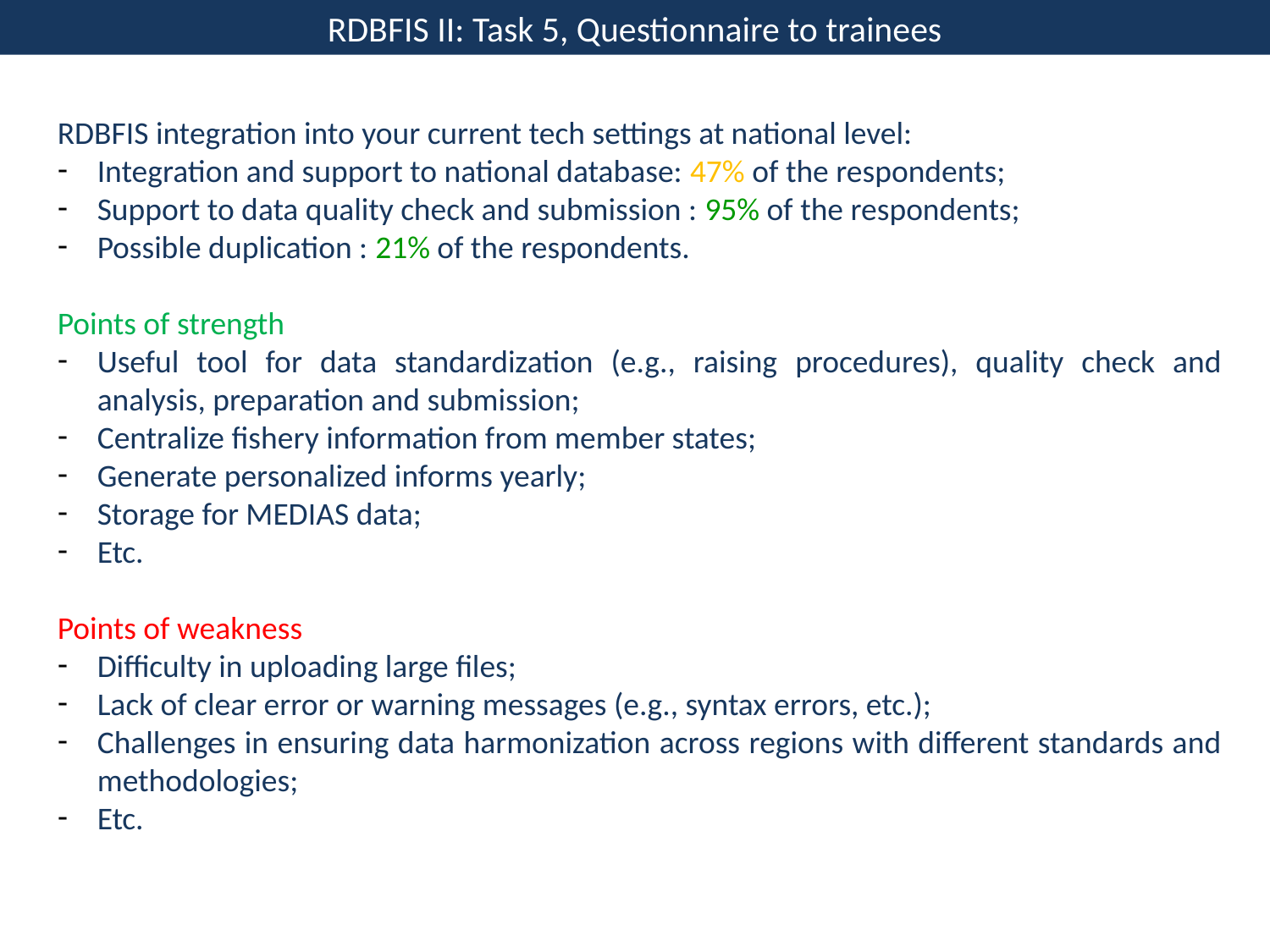

RDBFIS II: Task 5, Questionnaire to trainees
RDBFIS integration into your current tech settings at national level:
Integration and support to national database: 47% of the respondents;
Support to data quality check and submission : 95% of the respondents;
Possible duplication : 21% of the respondents.

Points of strength
Useful tool for data standardization (e.g., raising procedures), quality check and analysis, preparation and submission;
Centralize fishery information from member states;
Generate personalized informs yearly;
Storage for MEDIAS data;
Etc.

Points of weakness
Difficulty in uploading large files;
Lack of clear error or warning messages (e.g., syntax errors, etc.);
Challenges in ensuring data harmonization across regions with different standards and methodologies;
Etc.